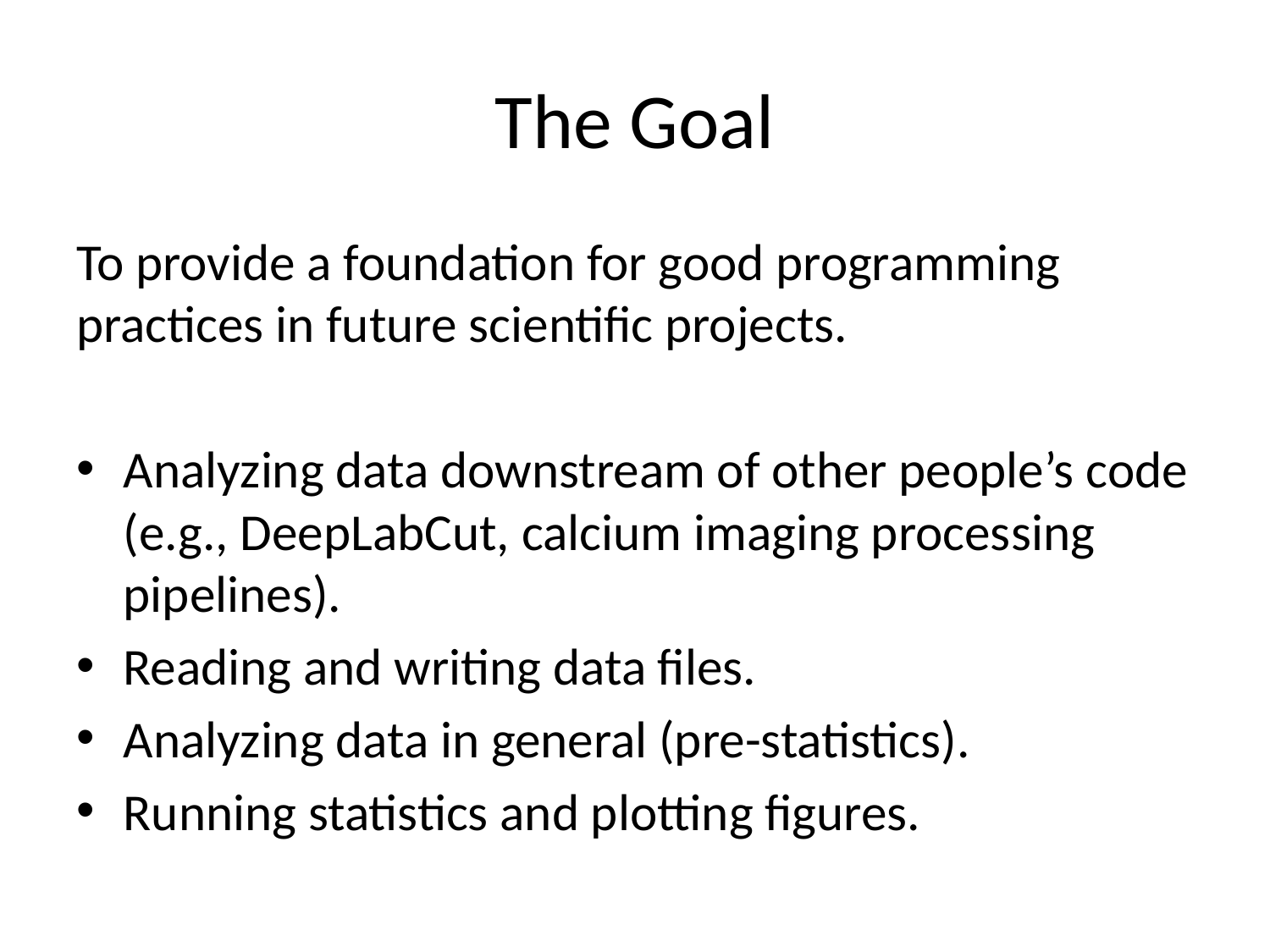

# The Goal
To provide a foundation for good programming practices in future scientific projects.

Analyzing data downstream of other people’s code (e.g., DeepLabCut, calcium imaging processing pipelines).
Reading and writing data files.
Analyzing data in general (pre-statistics).
Running statistics and plotting figures.